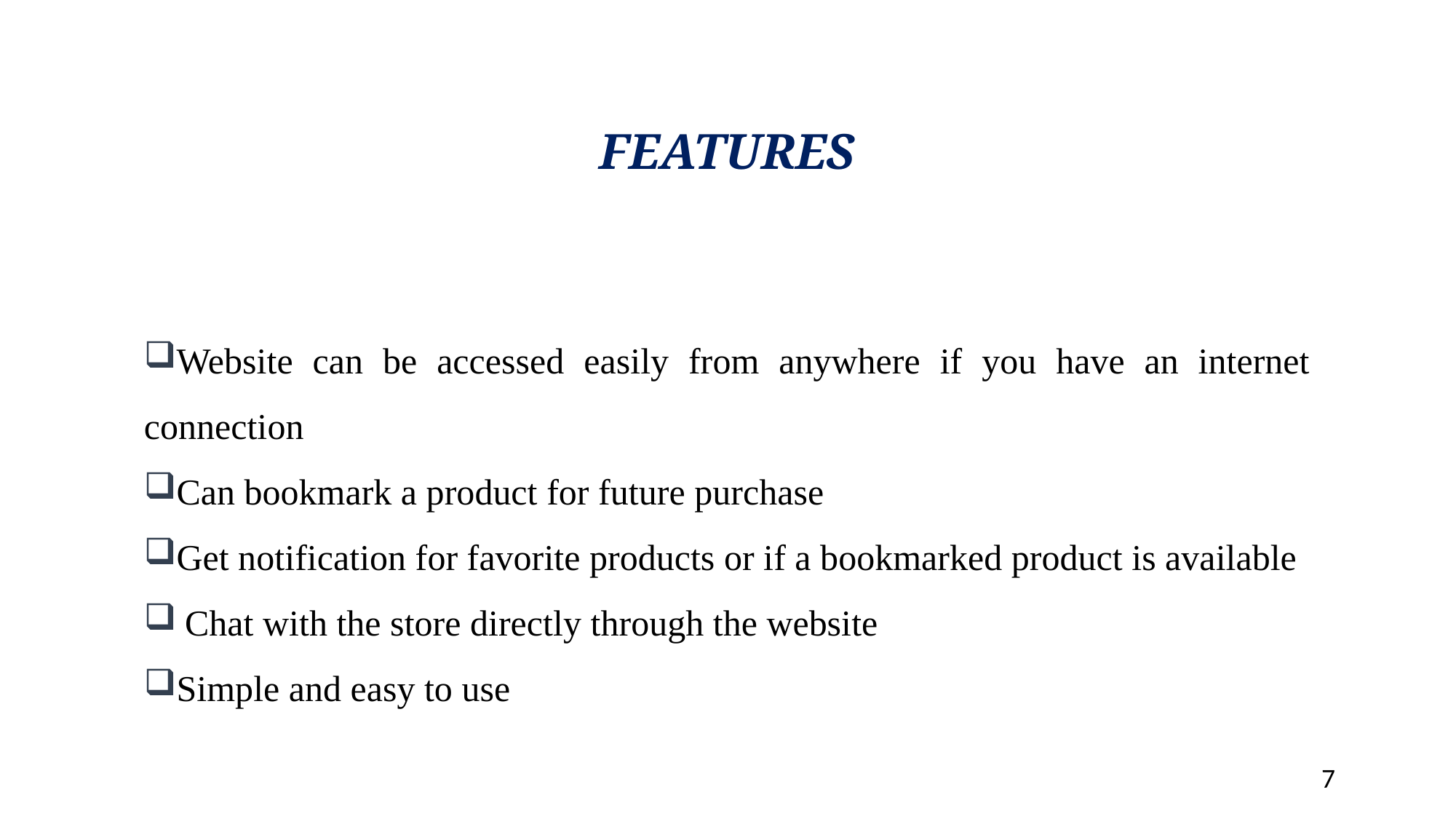

FEATURES
Website can be accessed easily from anywhere if you have an internet connection
Can bookmark a product for future purchase
Get notification for favorite products or if a bookmarked product is available
Chat with the store directly through the website
Simple and easy to use
7